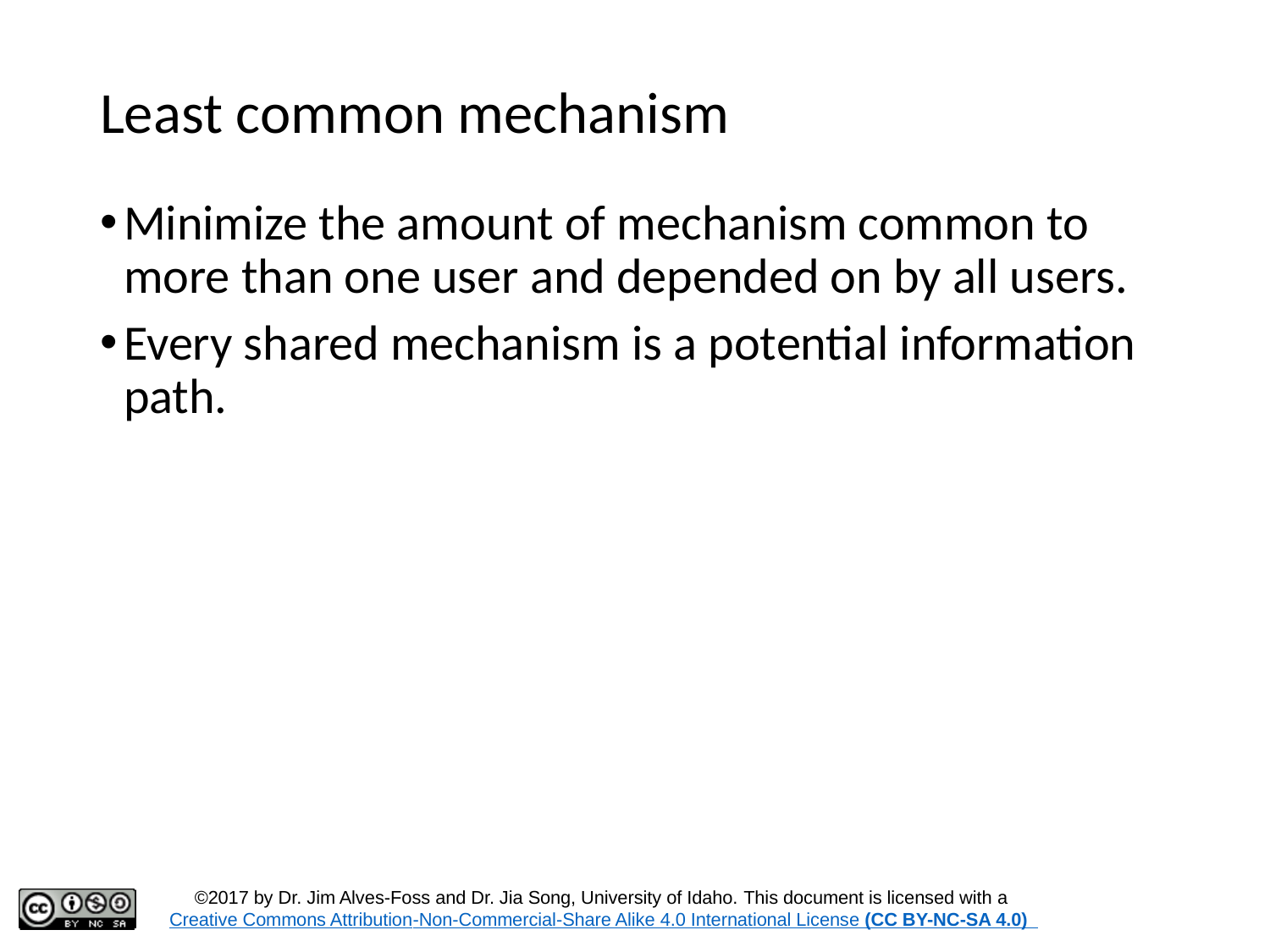

# Least common mechanism
Minimize the amount of mechanism common to more than one user and depended on by all users.
Every shared mechanism is a potential information path.